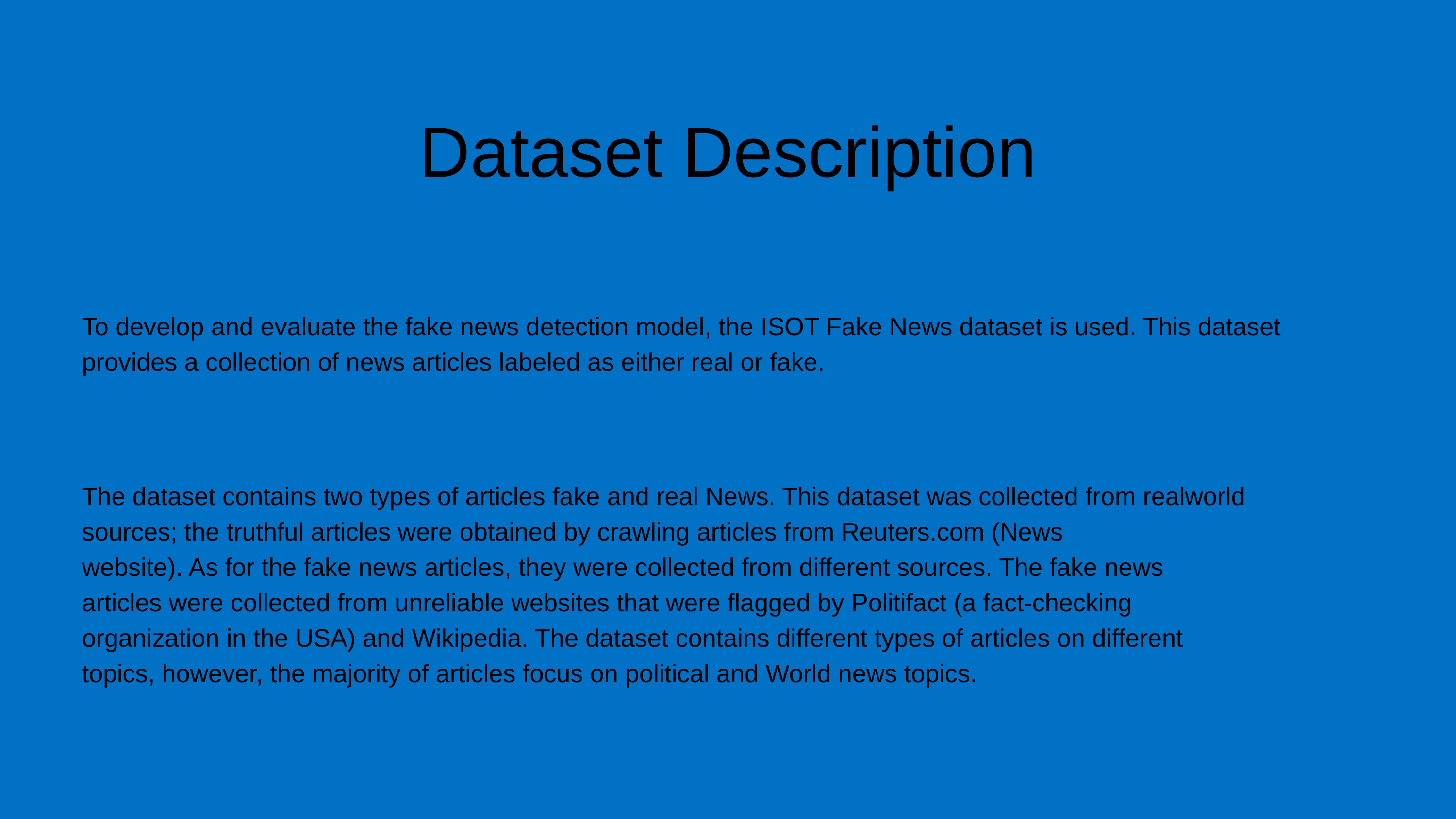

Dataset Description
To develop and evaluate the fake news detection model, the ISOT Fake News dataset is used. This dataset provides a collection of news articles labeled as either real or fake.
The dataset contains two types of articles fake and real News. This dataset was collected from realworld
sources; the truthful articles were obtained by crawling articles from Reuters.com (News
website). As for the fake news articles, they were collected from different sources. The fake news
articles were collected from unreliable websites that were flagged by Politifact (a fact-checking
organization in the USA) and Wikipedia. The dataset contains different types of articles on different
topics, however, the majority of articles focus on political and World news topics.